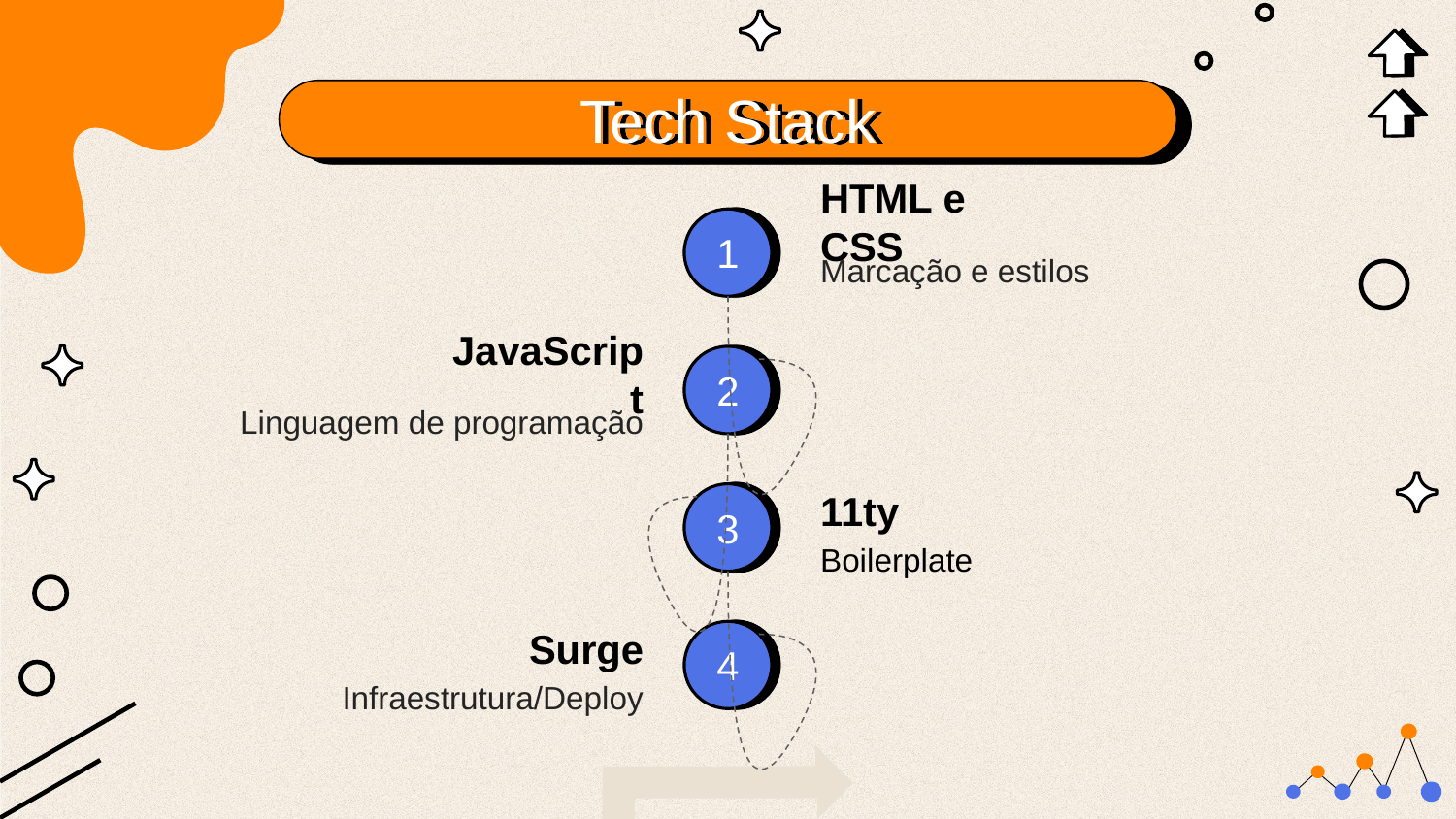

# Tech Stack
HTML e CSS
1
Marcação e estilos
JavaScript
2
Linguagem de programação
11ty
3
Boilerplate
Surge
4
Infraestrutura/Deploy